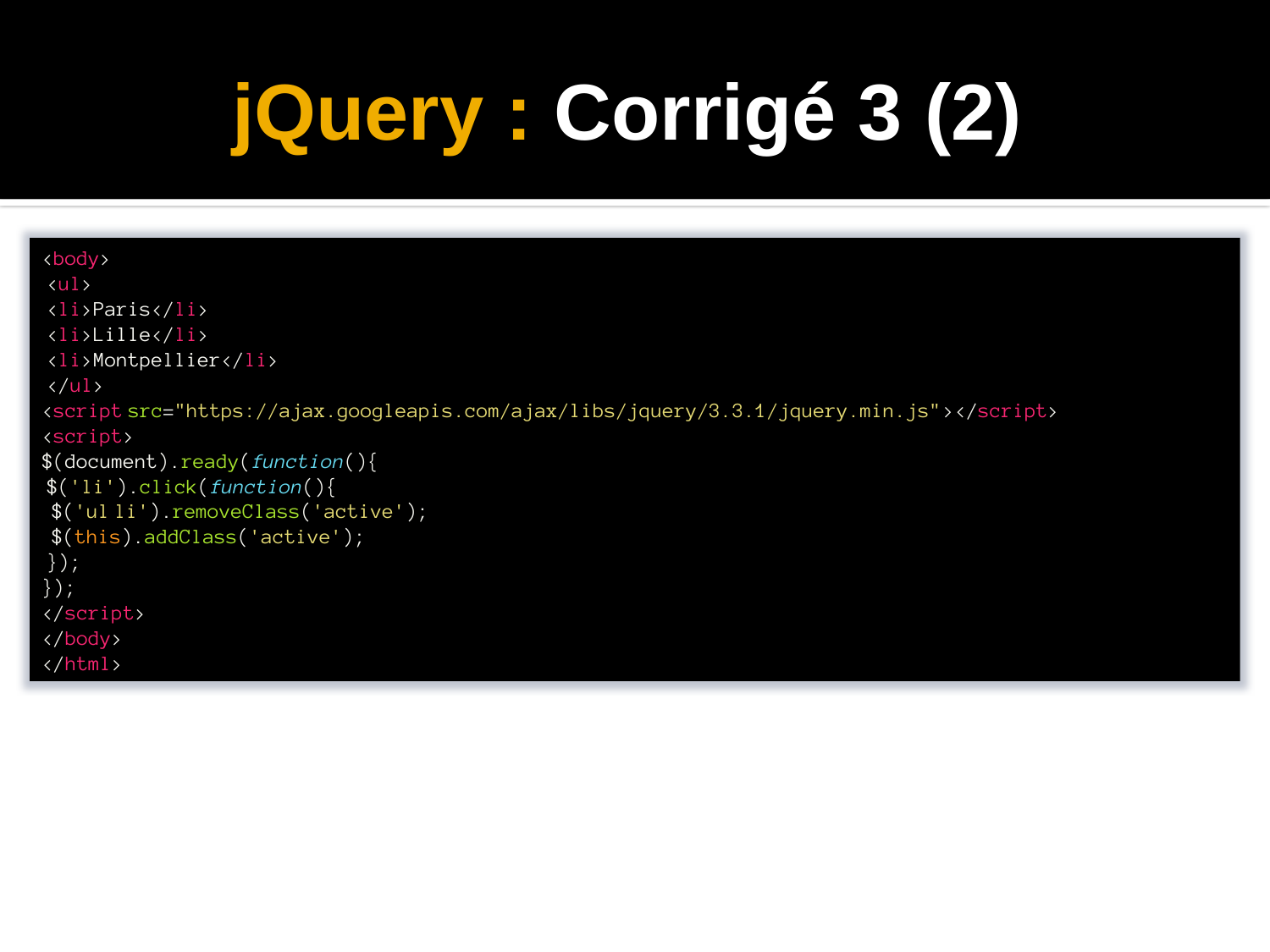

# jQuery : Corrigé 3 (2)
<body>
 <ul>
 <li>Paris</li>
 <li>Lille</li>
 <li>Montpellier</li>
 </ul>
<script src="https://ajax.googleapis.com/ajax/libs/jquery/3.3.1/jquery.min.js"></script>
<script>
$(document).ready(function(){
 $('li').click(function(){
  $('ul li').removeClass('active');
  $(this).addClass('active');
 });
});
</script>
</body>
</html>